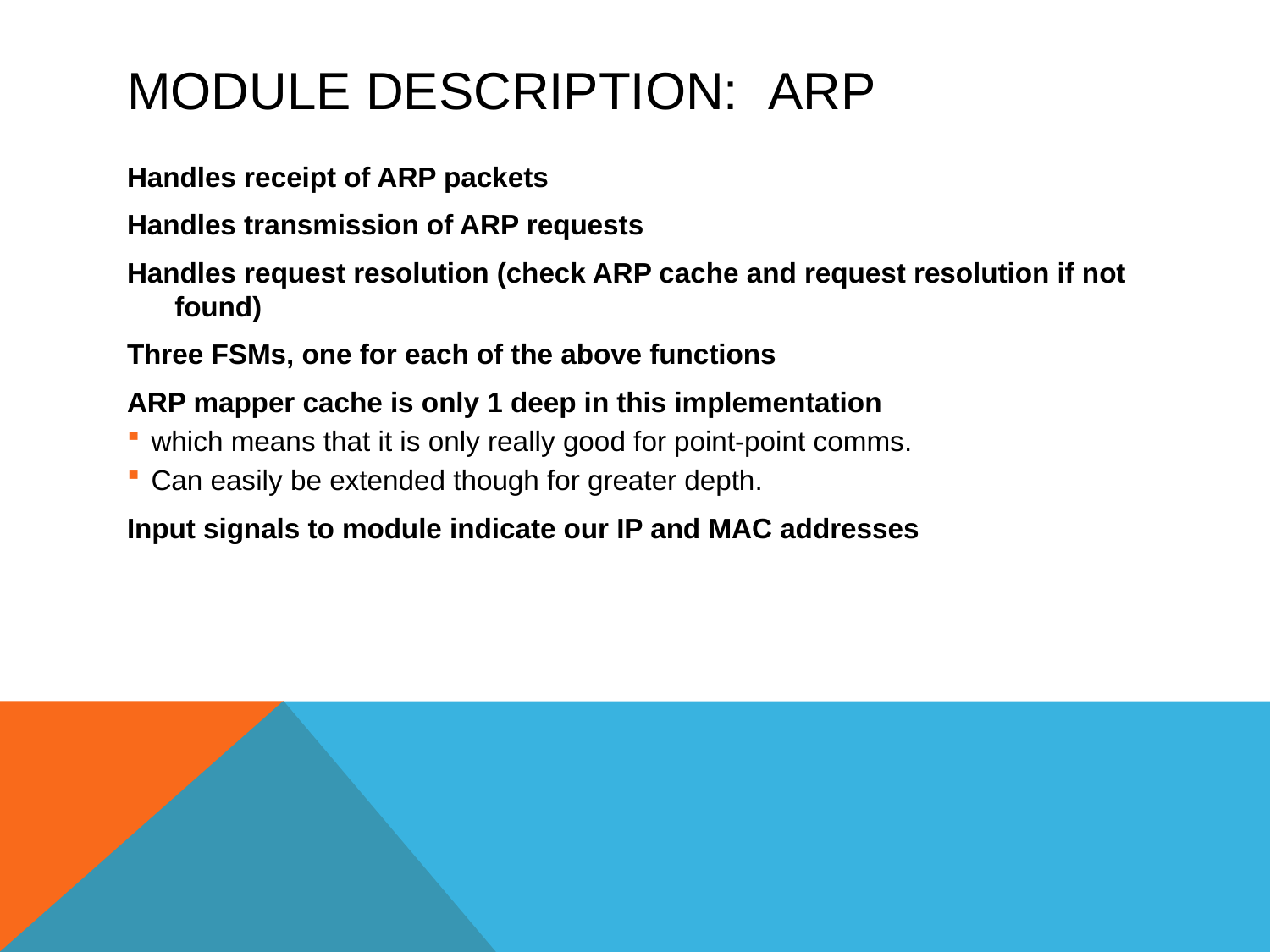

# Module Description:  arp
Handles receipt of ARP packets
Handles transmission of ARP requests
Handles request resolution (check ARP cache and request resolution if not found)
Three FSMs, one for each of the above functions
ARP mapper cache is only 1 deep in this implementation
which means that it is only really good for point-point comms.
Can easily be extended though for greater depth.
Input signals to module indicate our IP and MAC addresses